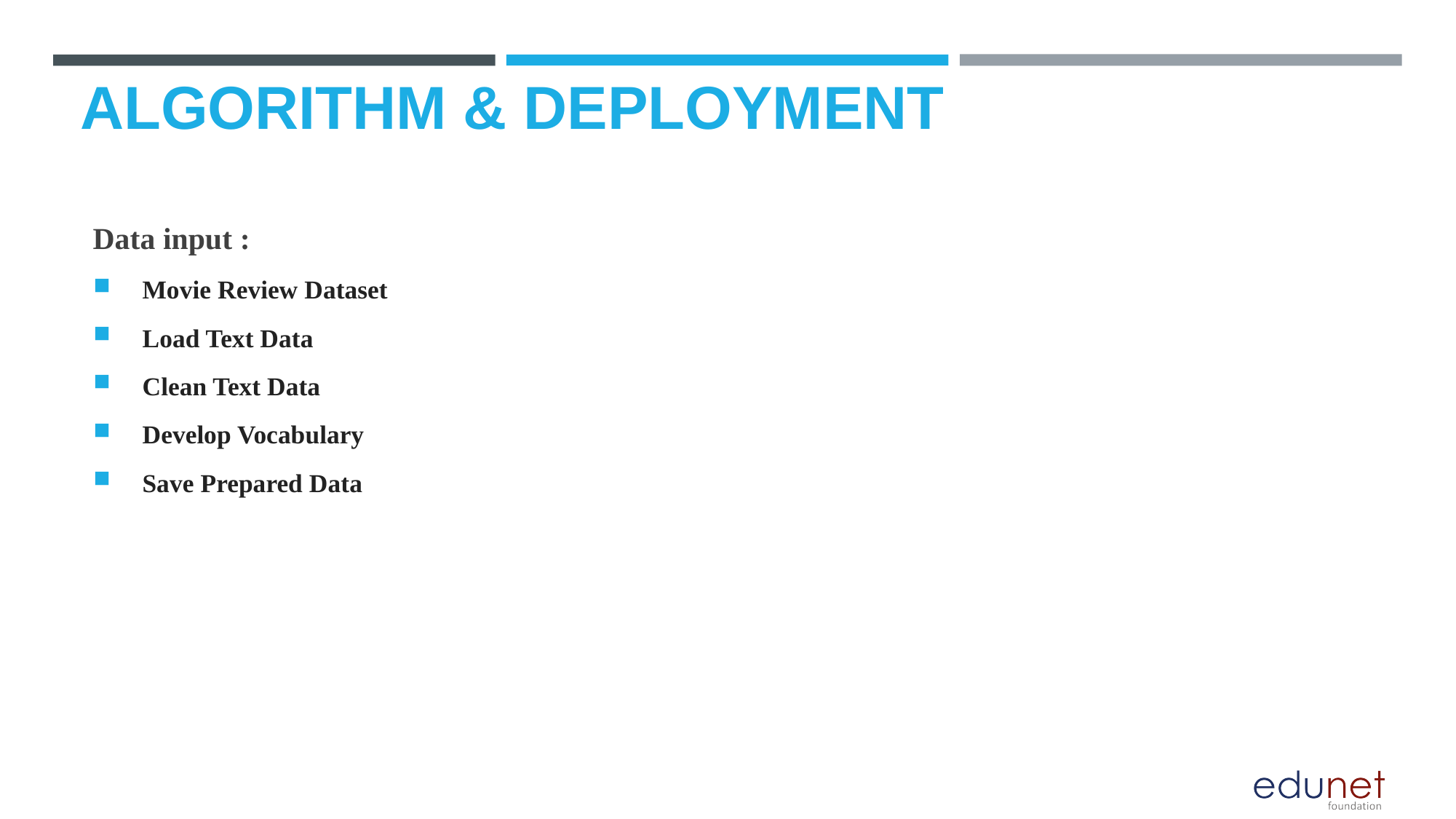

# Algorithm & Deployment
Data input :
  Movie Review Dataset
  Load Text Data
  Clean Text Data
  Develop Vocabulary
  Save Prepared Data